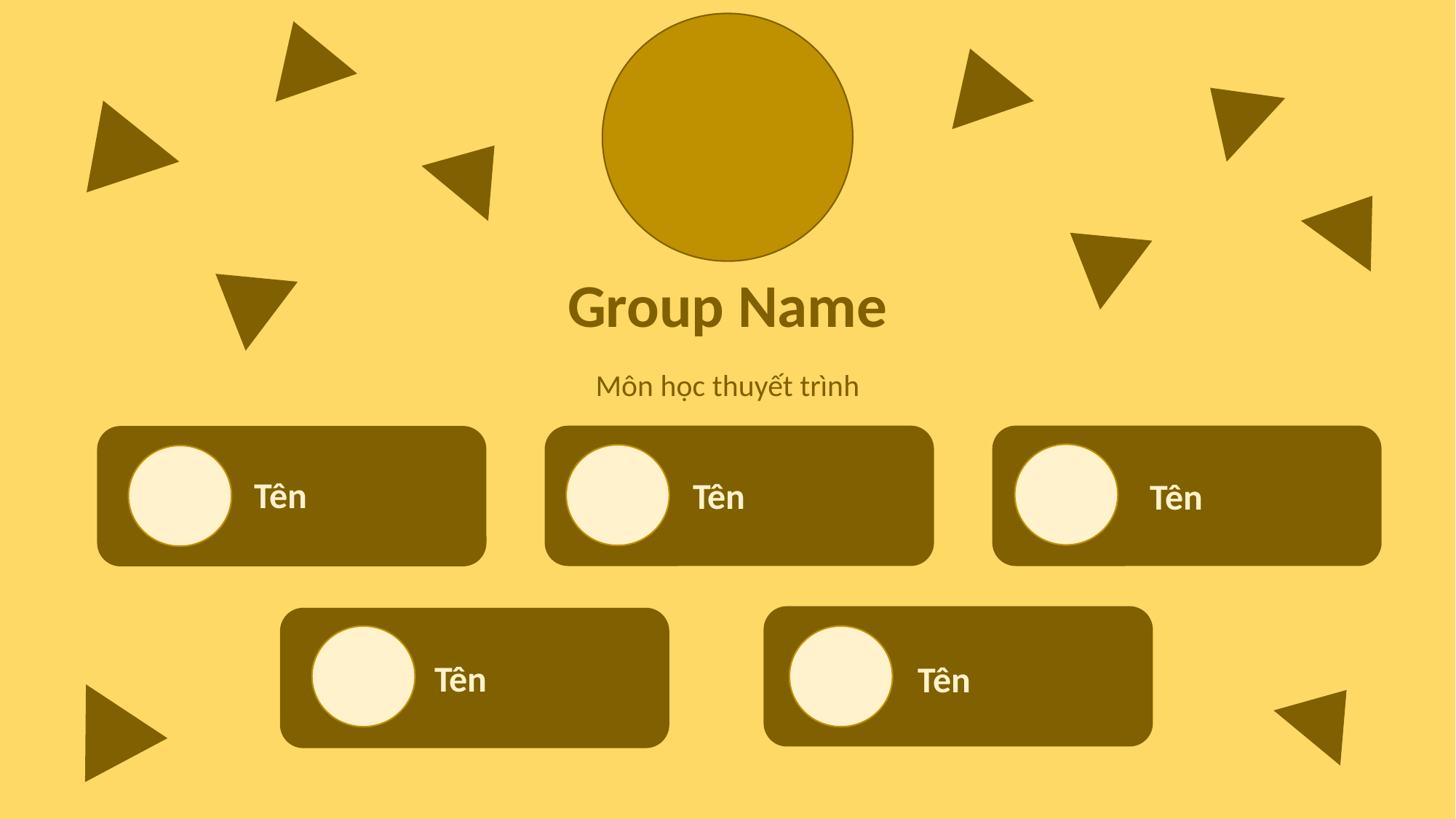

MÔN HỌC THUYẾT TRÌNH
Chủ đề thuyết trình

Group Name
Môn học thuyết trình

Tên

Tên

Tên

Tên

Tên

Nội dung 1

Nội dung 2

Nội dung 3

Nội dung 4